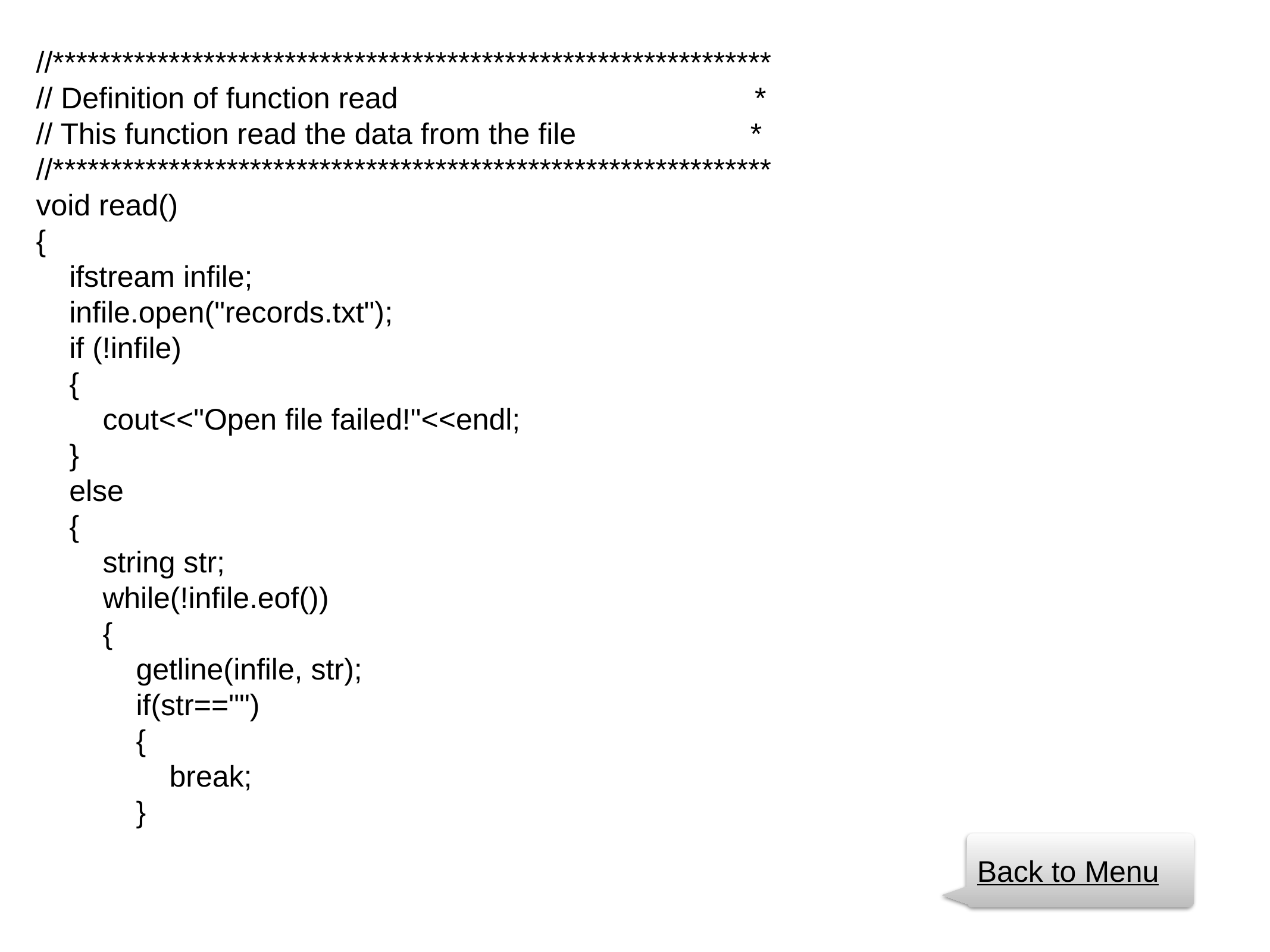

//**************************************************************
// Definition of function read                                           *
// This function read the data from the file                     *
//**************************************************************
void read()
{
    ifstream infile;
    infile.open("records.txt");
    if (!infile)
    {
        cout<<"Open file failed!"<<endl;
    }
    else
    {
        string str;
        while(!infile.eof())
        {
            getline(infile, str);
            if(str=="")
            {
                break;
            }

Back to Menu